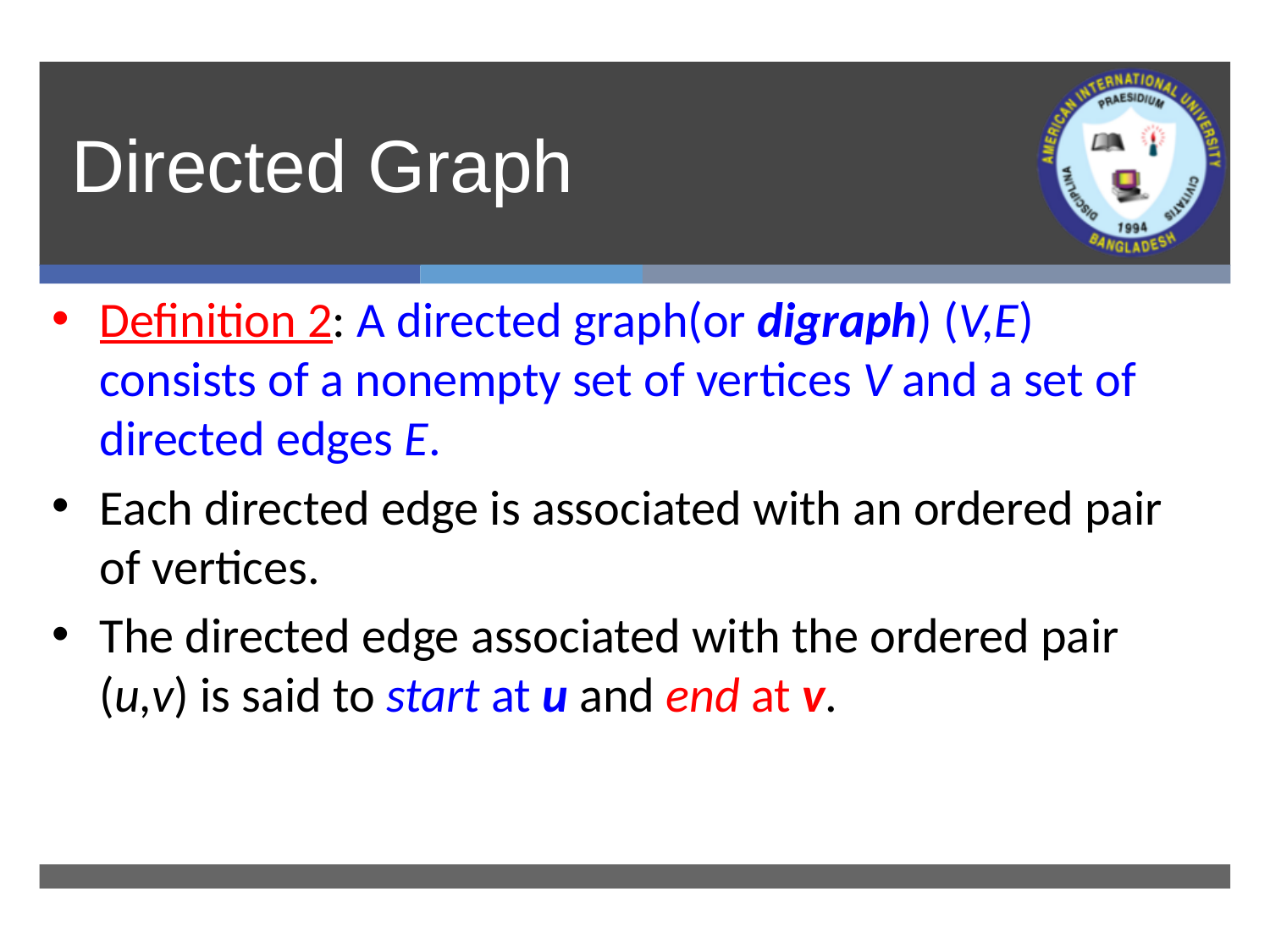

# Directed Graph
Definition 2: A directed graph(or digraph) (V,E) consists of a nonempty set of vertices V and a set of directed edges E.
Each directed edge is associated with an ordered pair of vertices.
The directed edge associated with the ordered pair (u,v) is said to start at u and end at v.